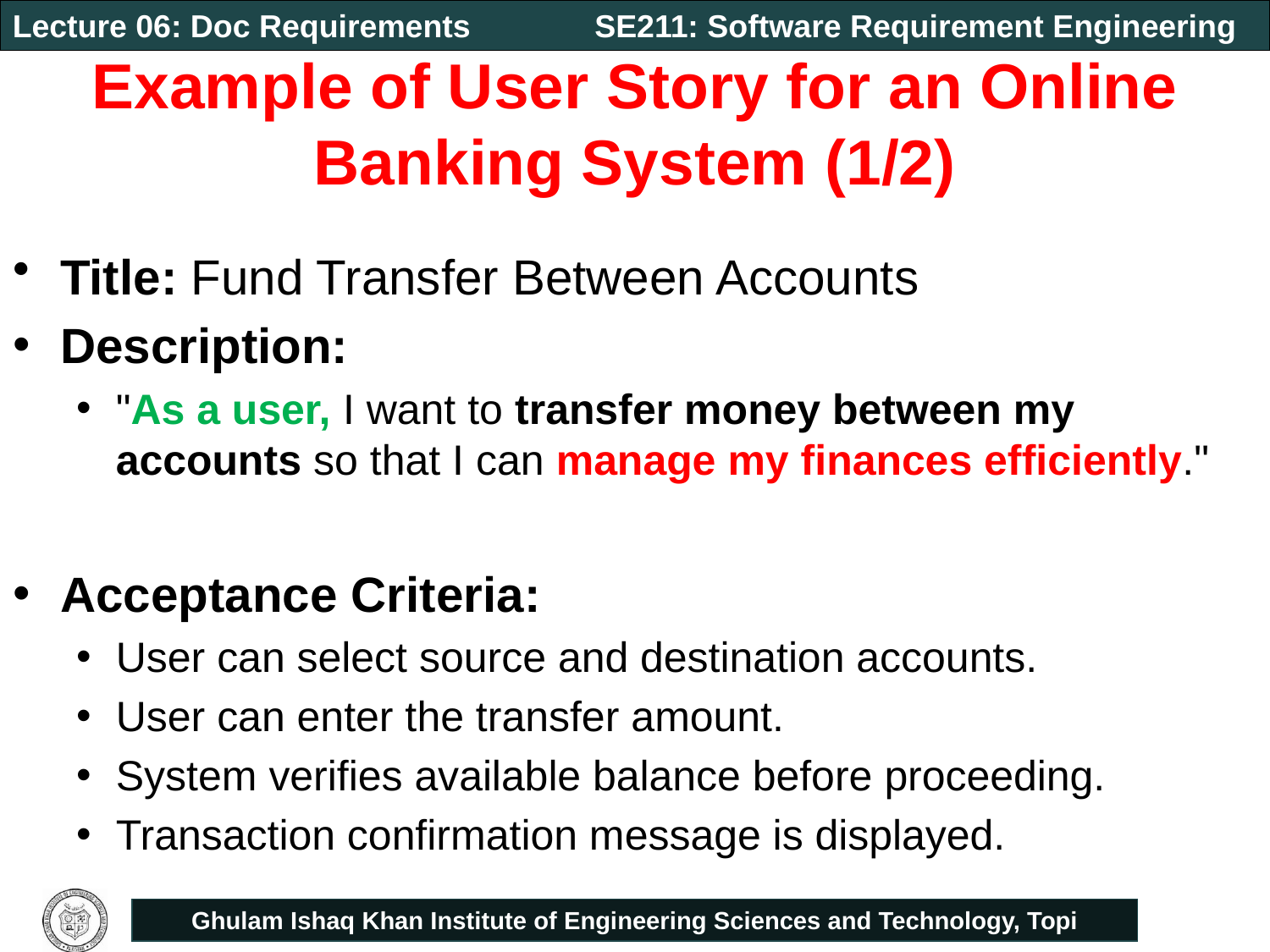

# Example of User Story for an Online Banking System (1/2)

Title: Fund Transfer Between Accounts
Description:
"As a user, I want to transfer money between my accounts so that I can manage my finances efficiently."

Acceptance Criteria:
User can select source and destination accounts.
User can enter the transfer amount.
System verifies available balance before proceeding.
Transaction confirmation message is displayed.